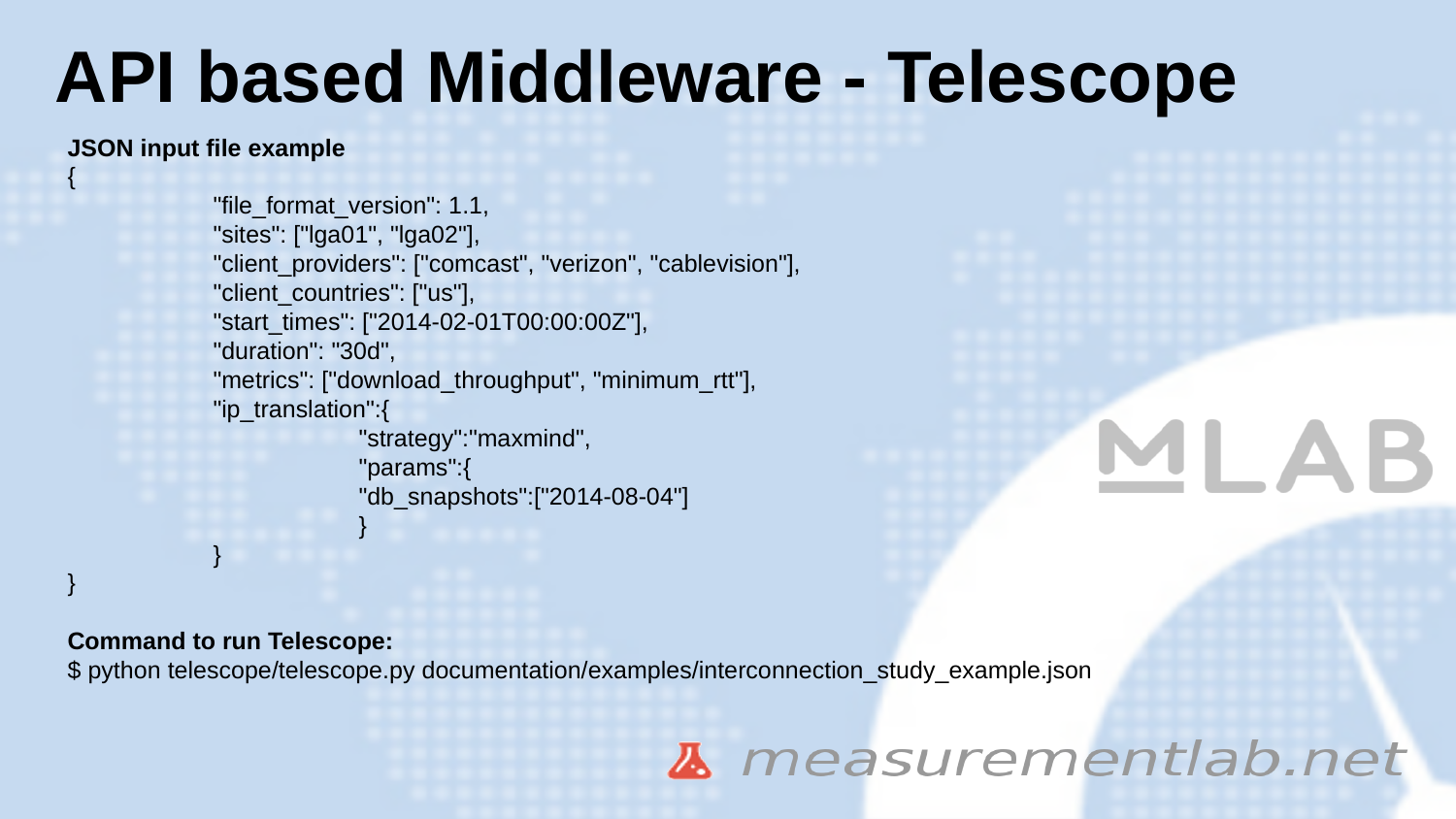

API based Middleware - Telescope
JSON input file example
{
	"file_format_version": 1.1,
	"sites": ["lga01", "lga02"],
	"client_providers": ["comcast", "verizon", "cablevision"],
	"client_countries": ["us"],
	"start_times": ["2014-02-01T00:00:00Z"],
	"duration": "30d",
	"metrics": ["download_throughput", "minimum_rtt"],
	"ip_translation":{
    		"strategy":"maxmind",
    		"params":{
        		"db_snapshots":["2014-08-04"]
    		}
	}
}

Command to run Telescope:
$ python telescope/telescope.py documentation/examples/interconnection_study_example.json